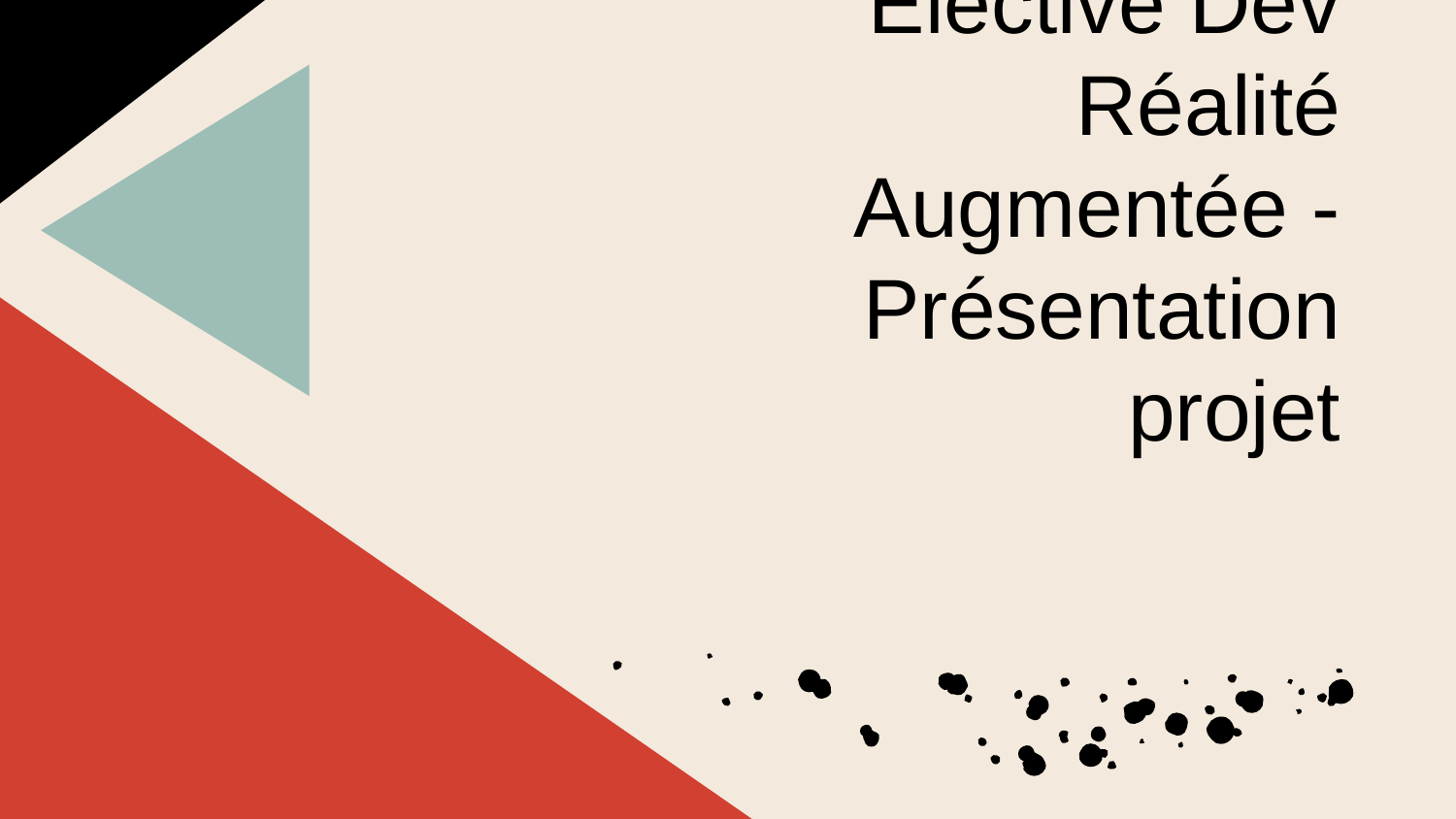

# Elective Dev Réalité Augmentée - Présentation projet